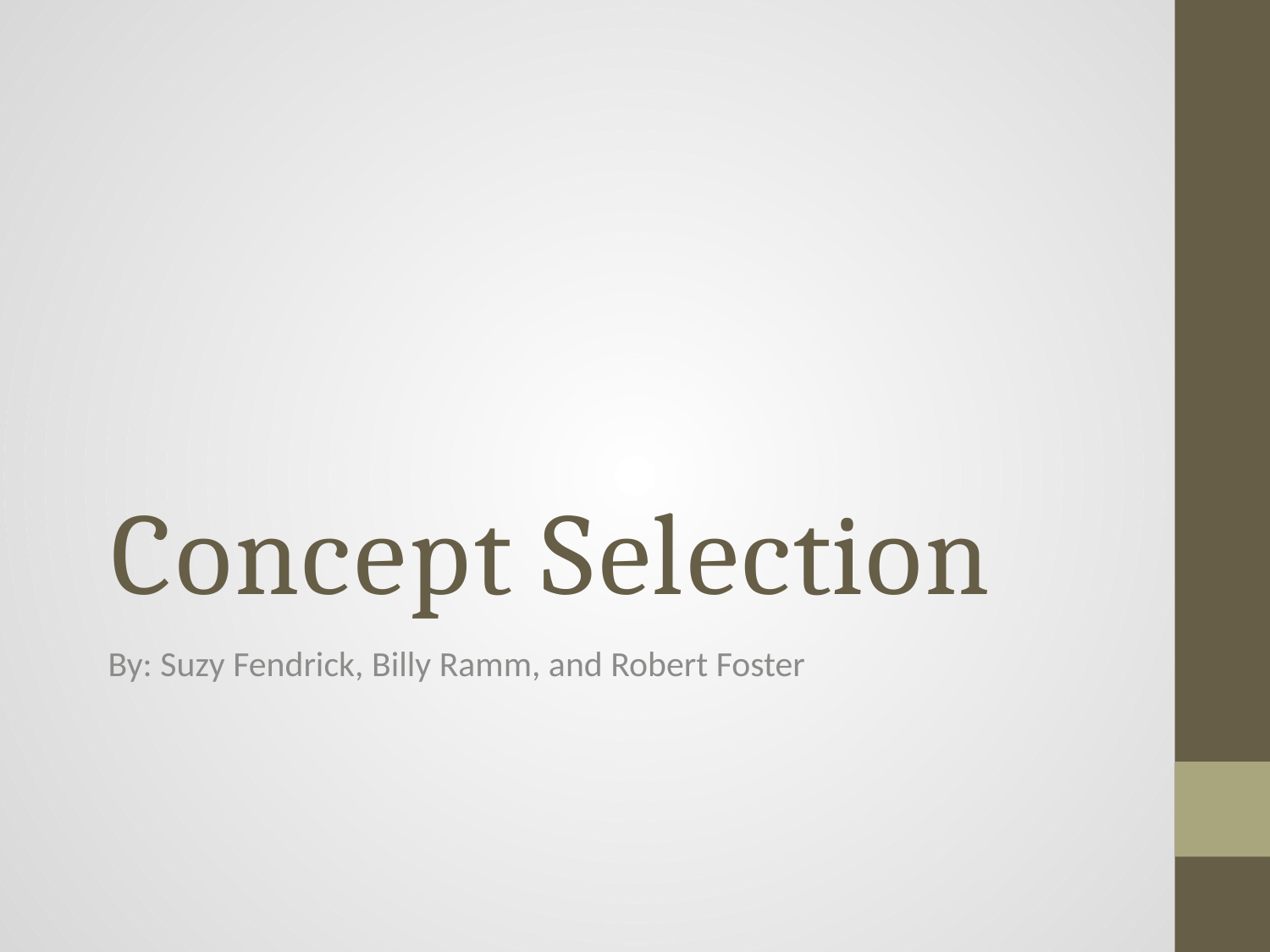

# Concept Selection
By: Suzy Fendrick, Billy Ramm, and Robert Foster